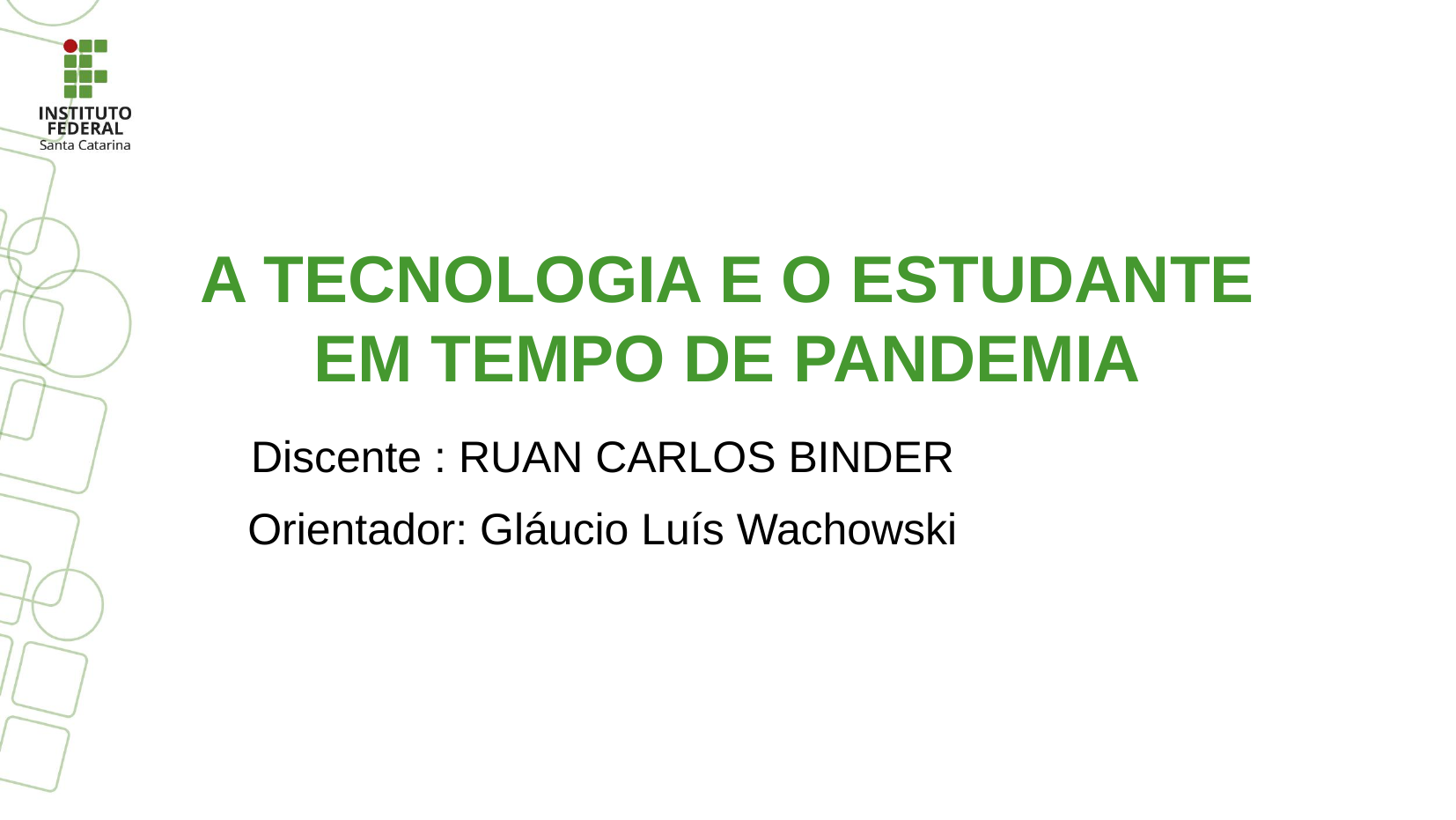

A TECNOLOGIA E O ESTUDANTE EM TEMPO DE PANDEMIA
Discente : RUAN CARLOS BINDER
Orientador: Gláucio Luís Wachowski